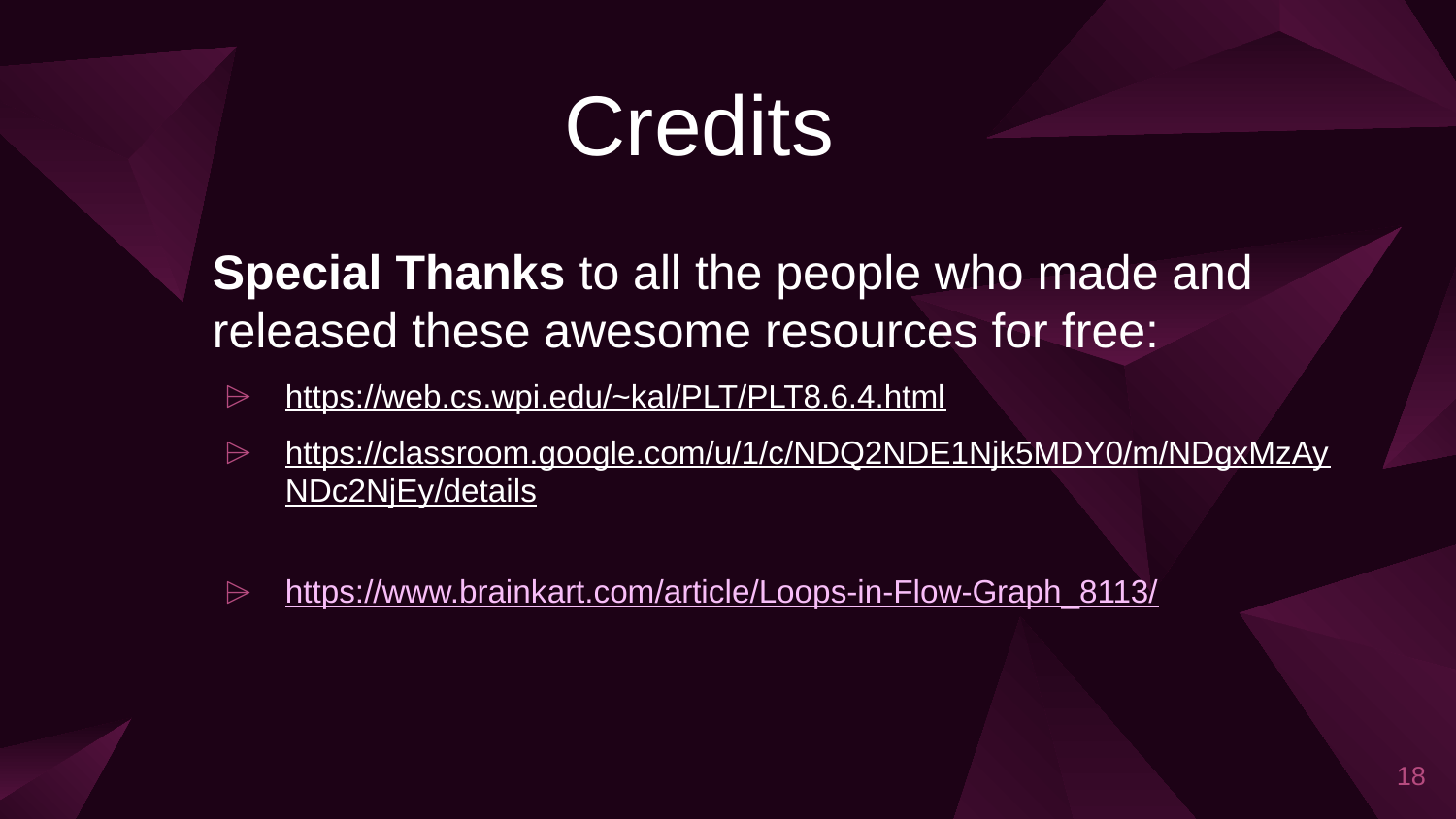

# Credits
Special Thanks to all the people who made and released these awesome resources for free:
https://web.cs.wpi.edu/~kal/PLT/PLT8.6.4.html
https://classroom.google.com/u/1/c/NDQ2NDE1Njk5MDY0/m/NDgxMzAyNDc2NjEy/details
https://www.brainkart.com/article/Loops-in-Flow-Graph_8113/
18